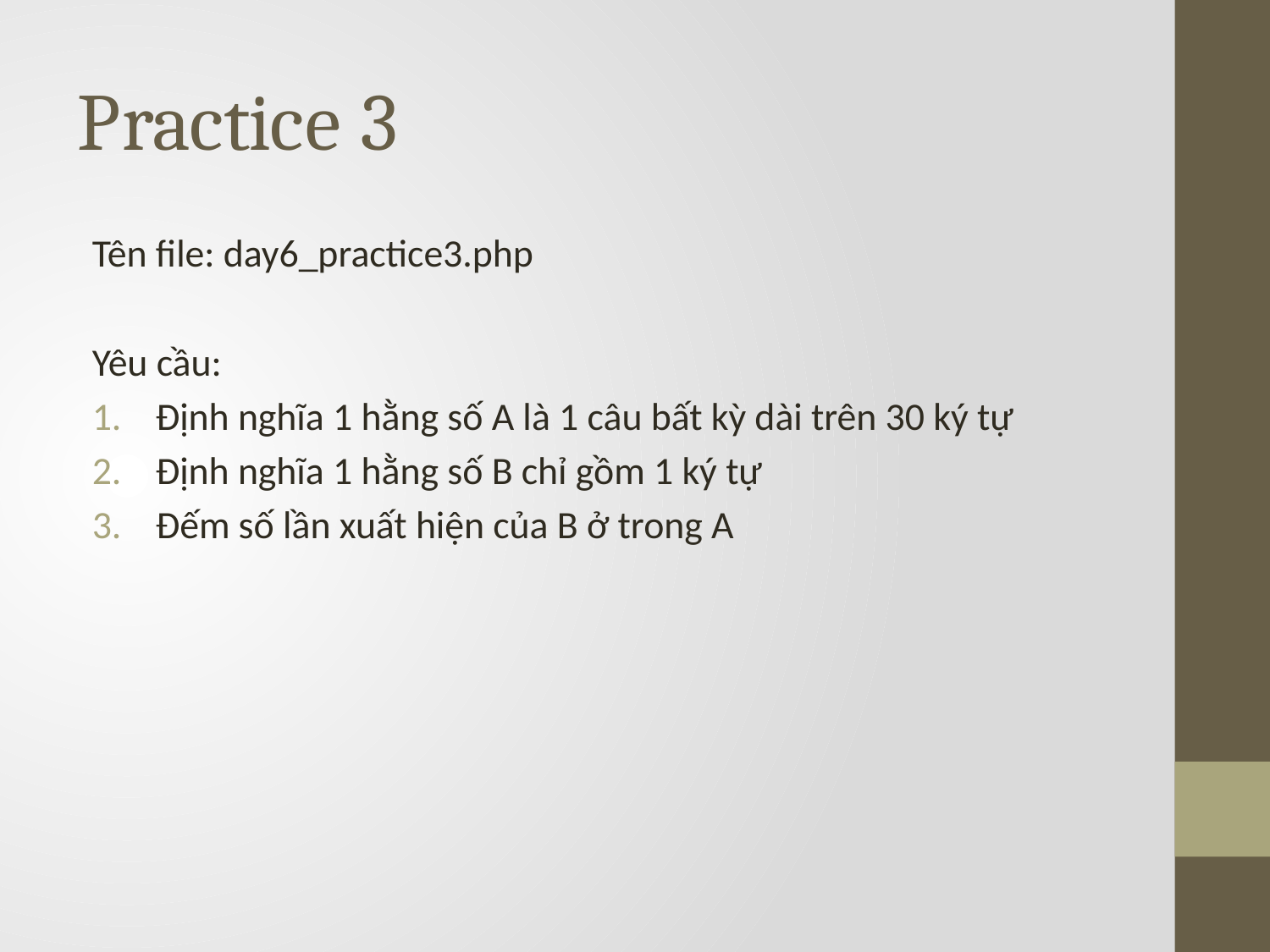

# Practice 3
Tên file: day6_practice3.php

Yêu cầu:
Định nghĩa 1 hằng số A là 1 câu bất kỳ dài trên 30 ký tự
Định nghĩa 1 hằng số B chỉ gồm 1 ký tự
Đếm số lần xuất hiện của B ở trong A